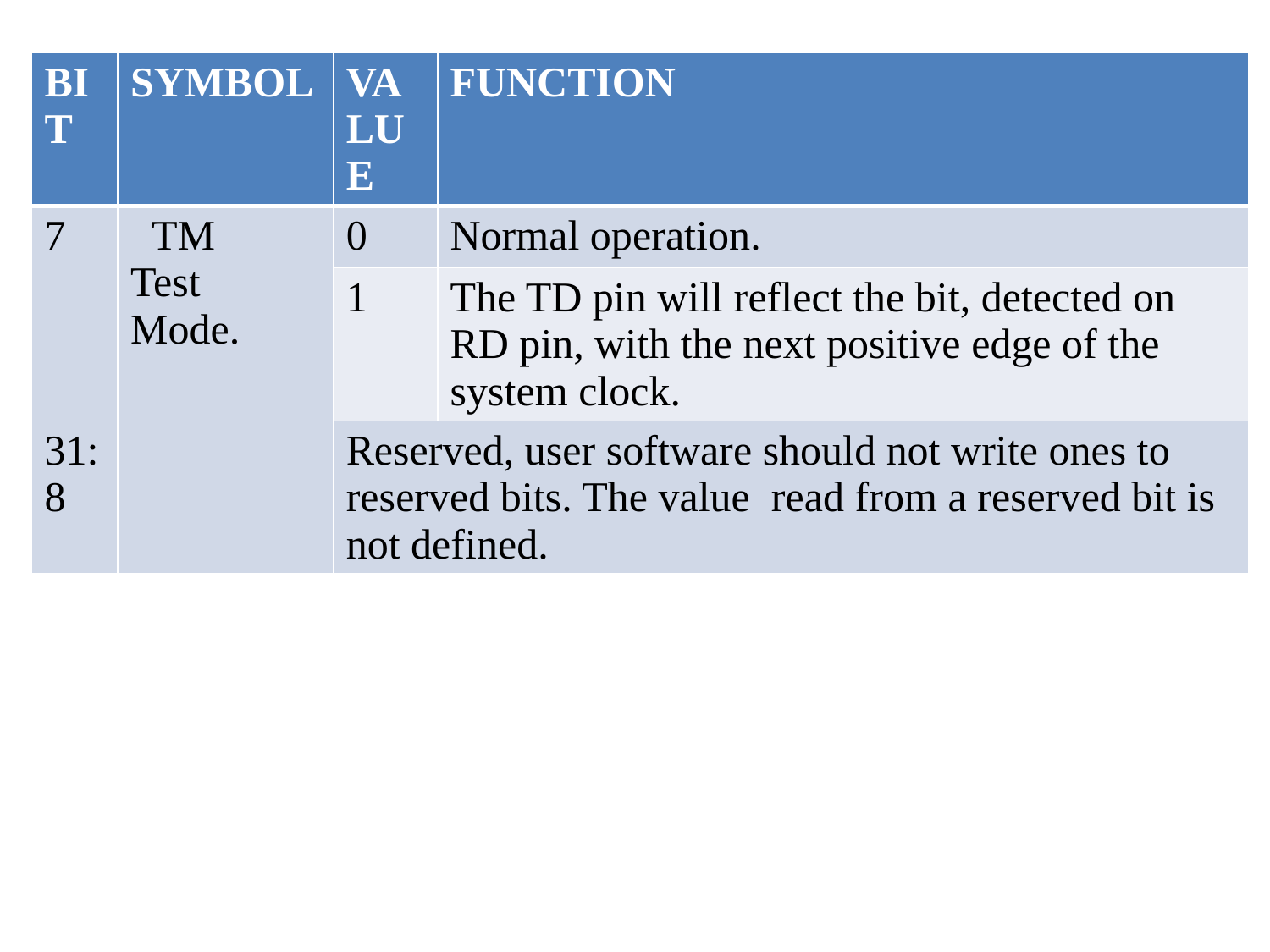

| BIT | SYMBOL | VALUE | FUNCTION |
| --- | --- | --- | --- |
| 7 | TM Test Mode. | 0 | Normal operation. |
|  |  | 1 | The TD pin will reflect the bit, detected on RD pin, with the next positive edge of the system clock. |
| 31:8 |  | Reserved, user software should not write ones to reserved bits. The value read from a reserved bit is not defined. |  |